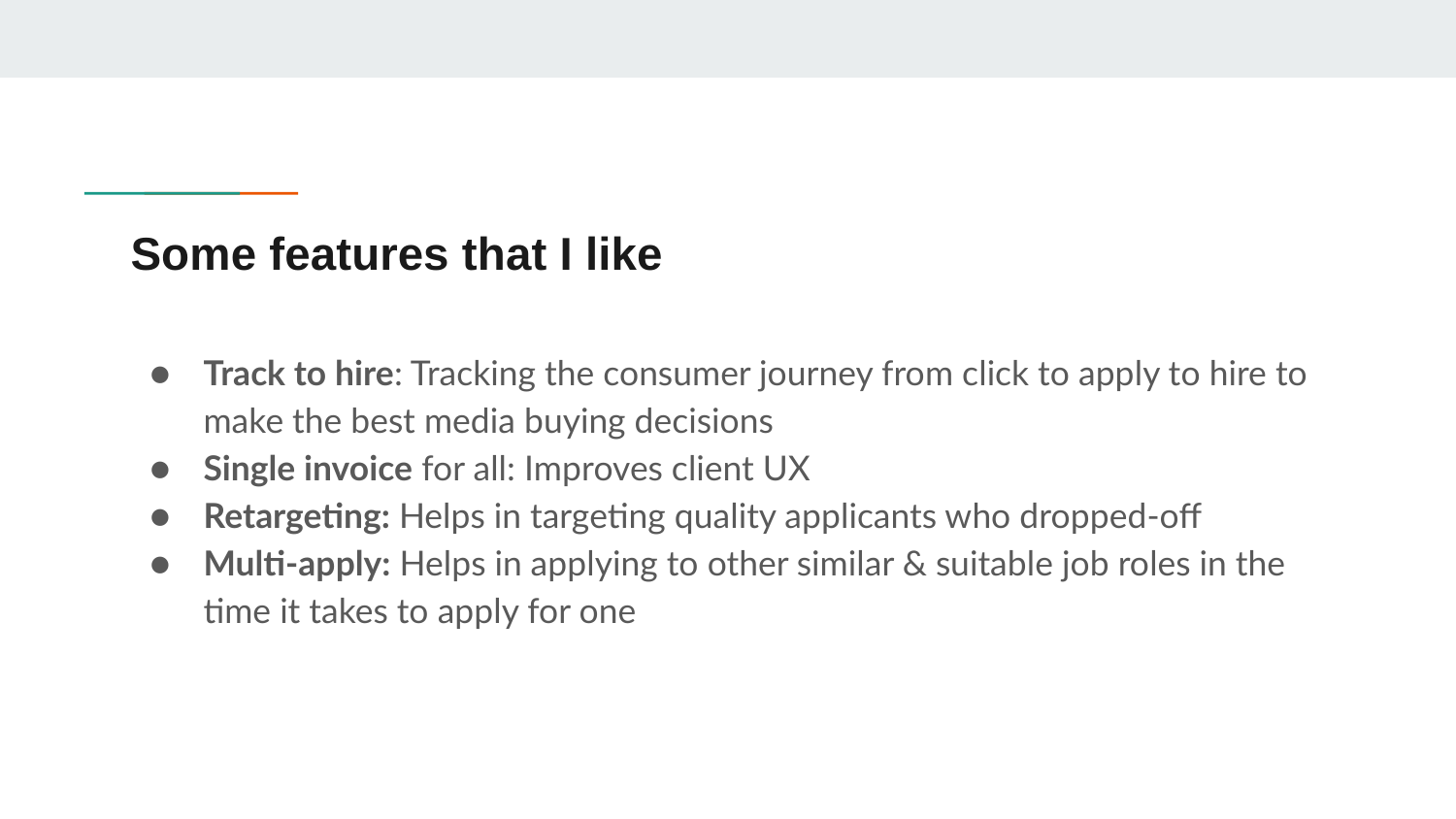

# Some features that I like
Track to hire: Tracking the consumer journey from click to apply to hire to make the best media buying decisions
Single invoice for all: Improves client UX
Retargeting: Helps in targeting quality applicants who dropped-off
Multi-apply: Helps in applying to other similar & suitable job roles in the time it takes to apply for one